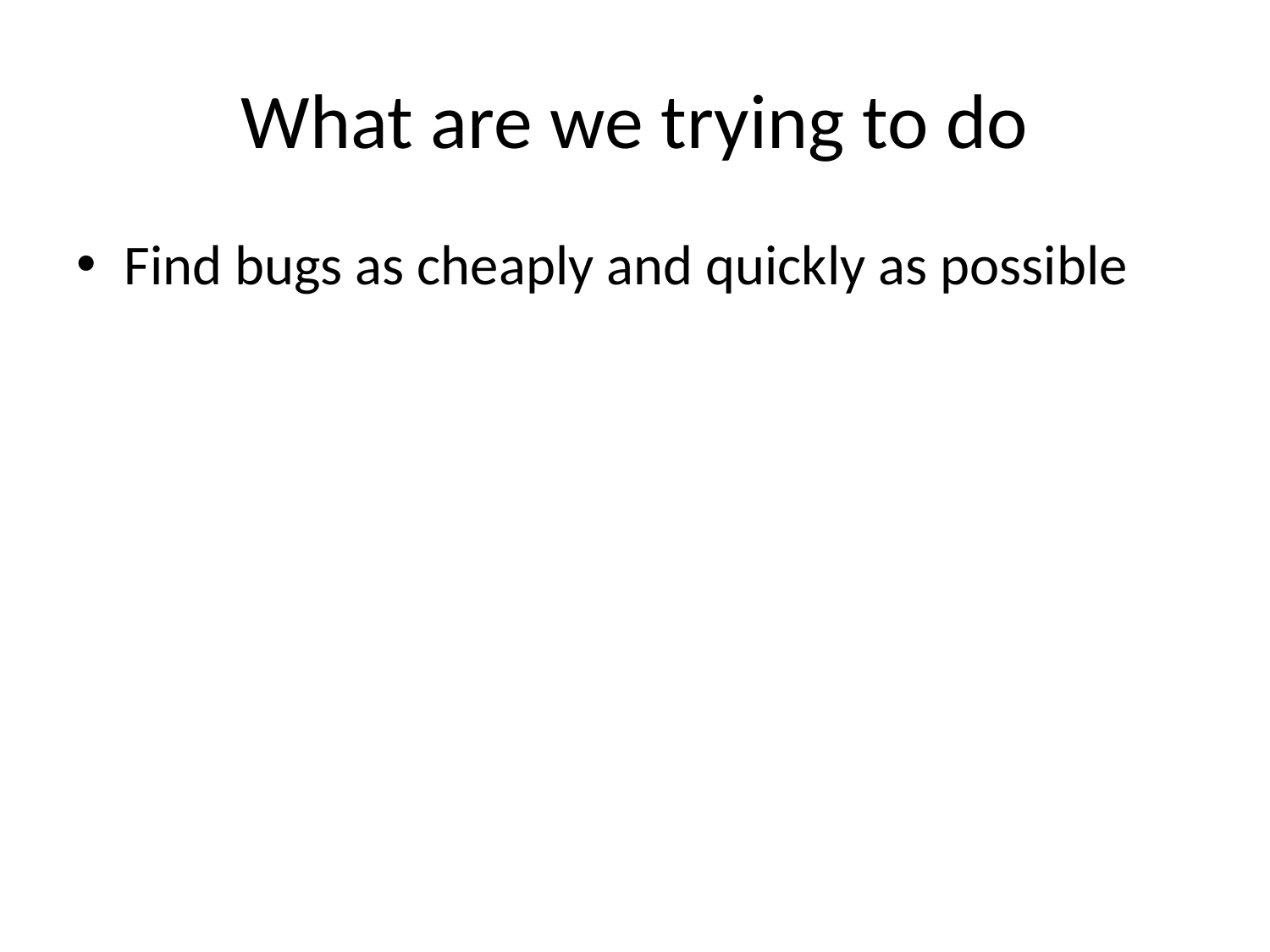

# What are we trying to do
Find bugs as cheaply and quickly as possible